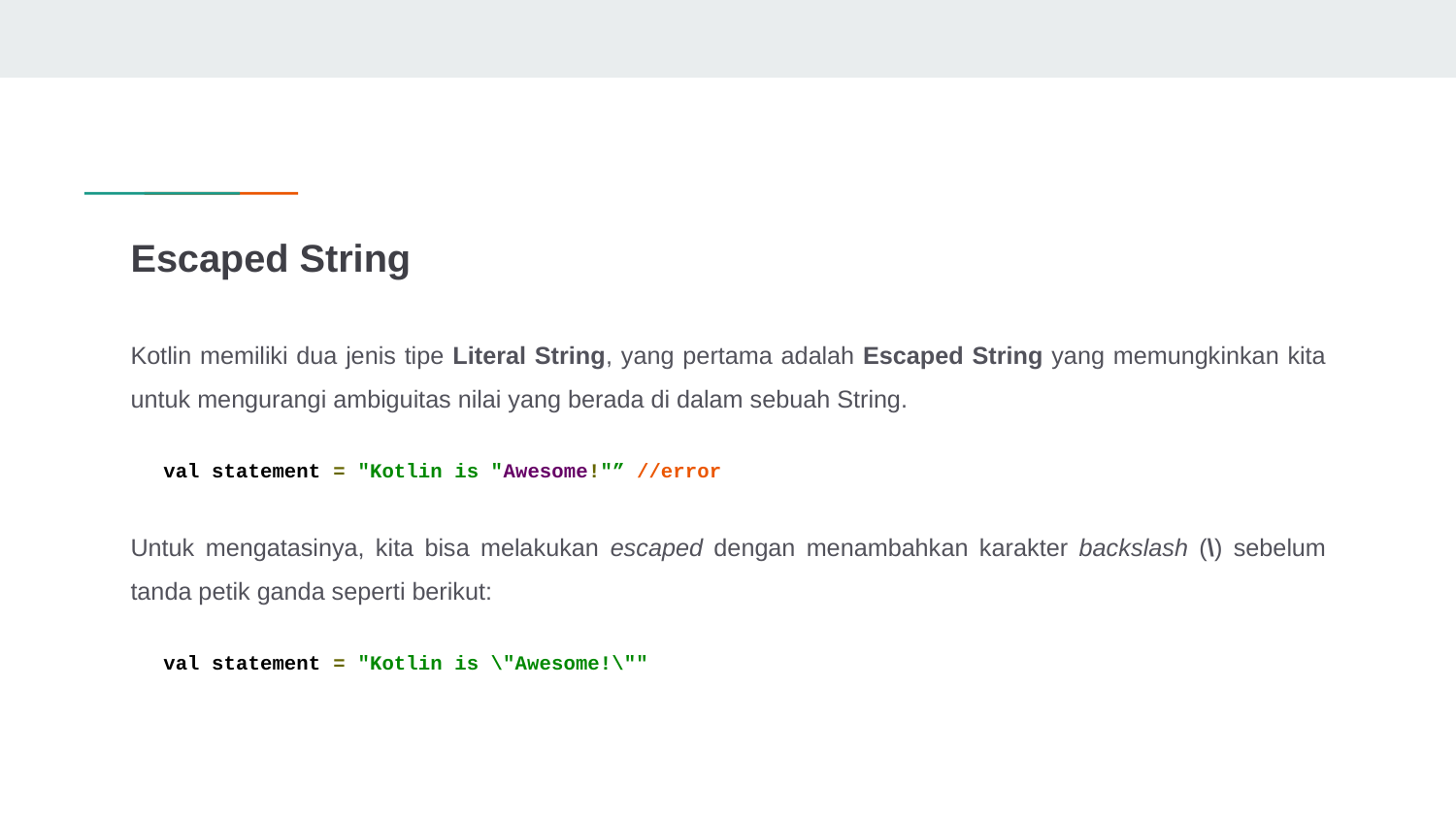

# Escaped String
Kotlin memiliki dua jenis tipe Literal String, yang pertama adalah Escaped String yang memungkinkan kita untuk mengurangi ambiguitas nilai yang berada di dalam sebuah String.
val statement = "Kotlin is "Awesome!"” //error

Untuk mengatasinya, kita bisa melakukan escaped dengan menambahkan karakter backslash (\) sebelum tanda petik ganda seperti berikut:
val statement = "Kotlin is \"Awesome!\""